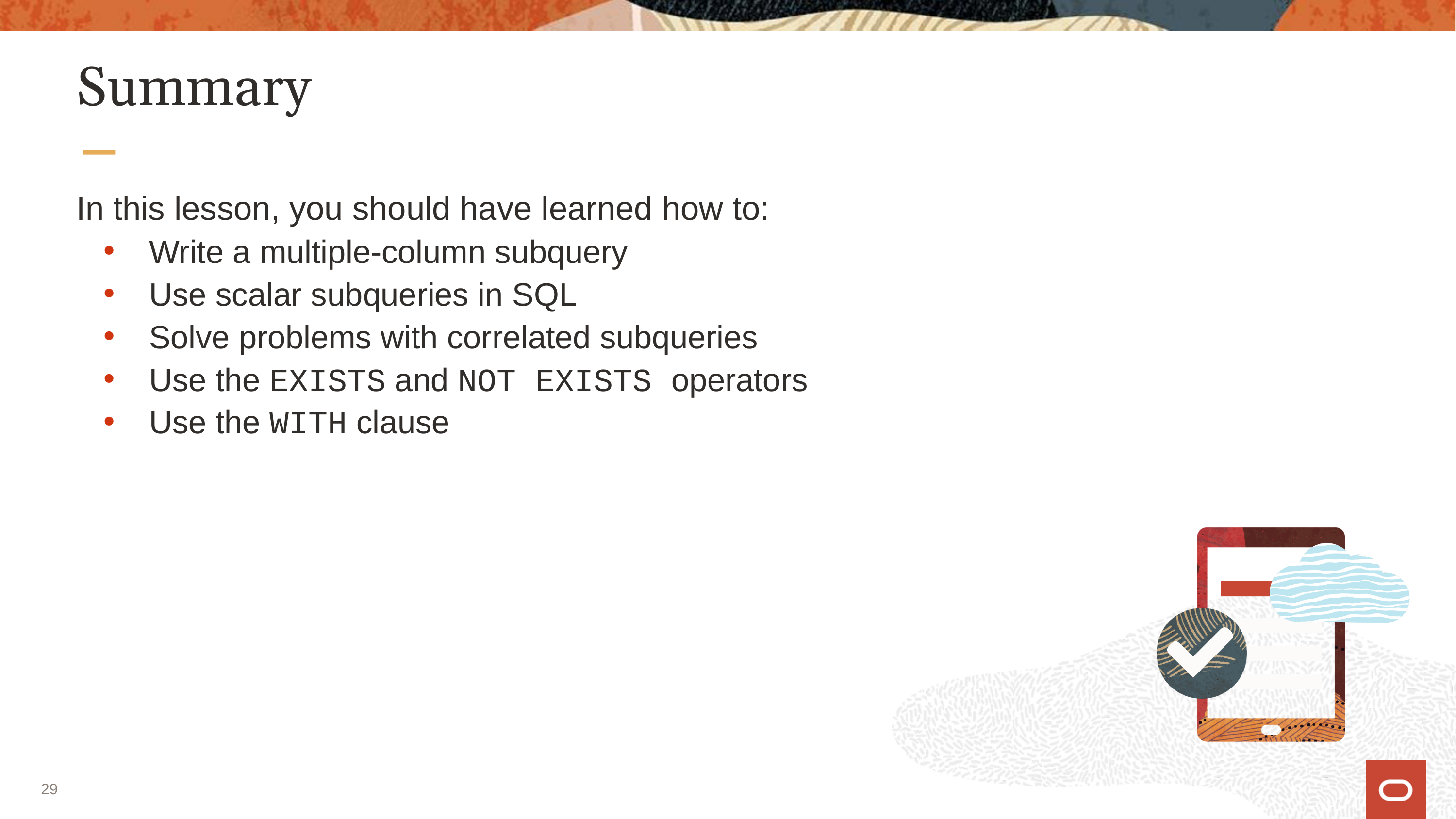

# Summary
In this lesson, you should have learned how to:
Write a multiple-column subquery
Use scalar subqueries in SQL
Solve problems with correlated subqueries
Use the EXISTS and NOT EXISTS operators
Use the WITH clause